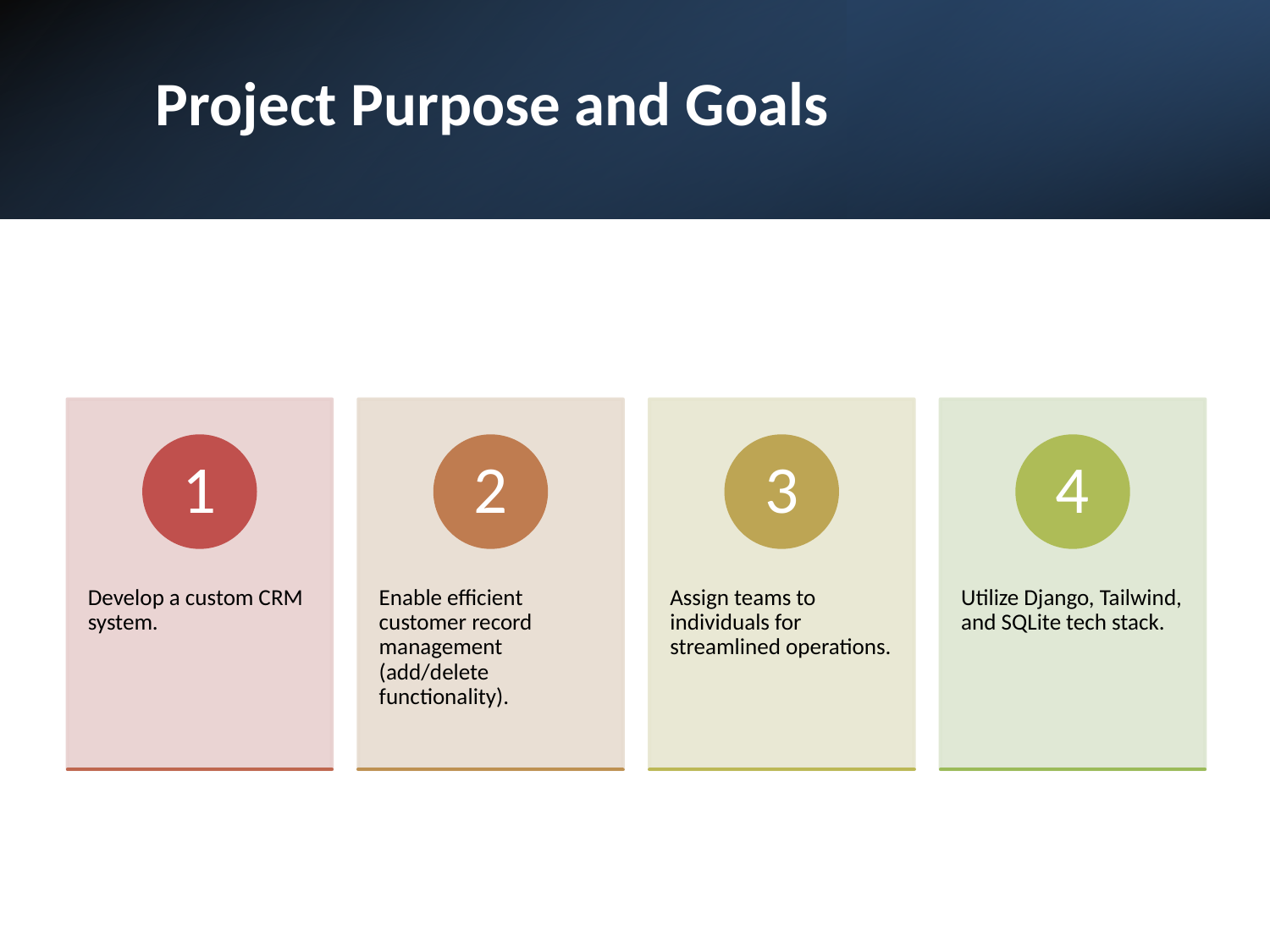

Project Purpose and Goals
Develop a custom CRM system.
1
Enable efficient customer record management (add/delete functionality).
2
Assign teams to individuals for streamlined operations.
3
Utilize Django, Tailwind, and SQLite tech stack.
4